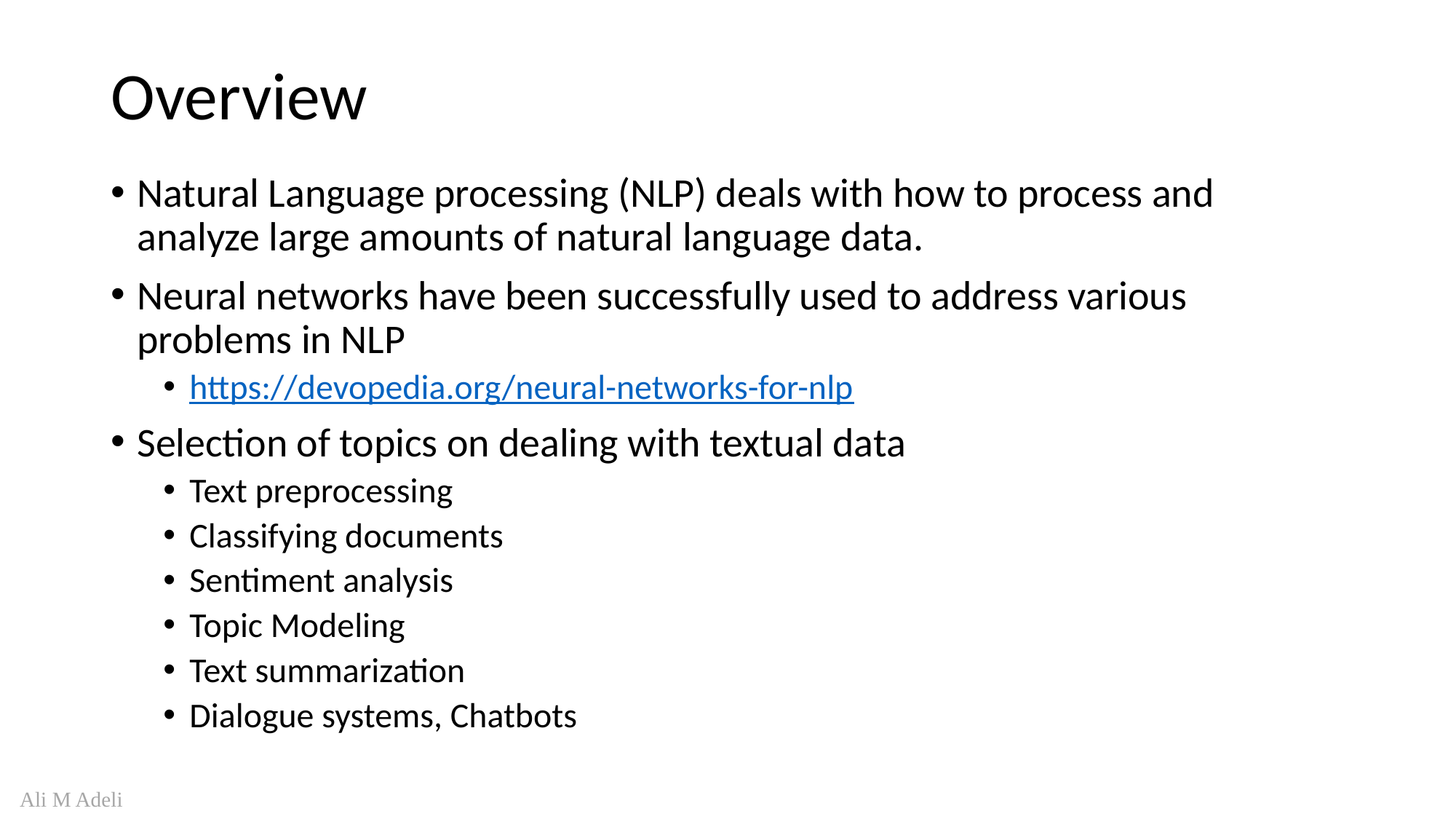

# Overview
Natural Language processing (NLP) deals with how to process and analyze large amounts of natural language data.
Neural networks have been successfully used to address various problems in NLP
https://devopedia.org/neural-networks-for-nlp
Selection of topics on dealing with textual data
Text preprocessing
Classifying documents
Sentiment analysis
Topic Modeling
Text summarization
Dialogue systems, Chatbots